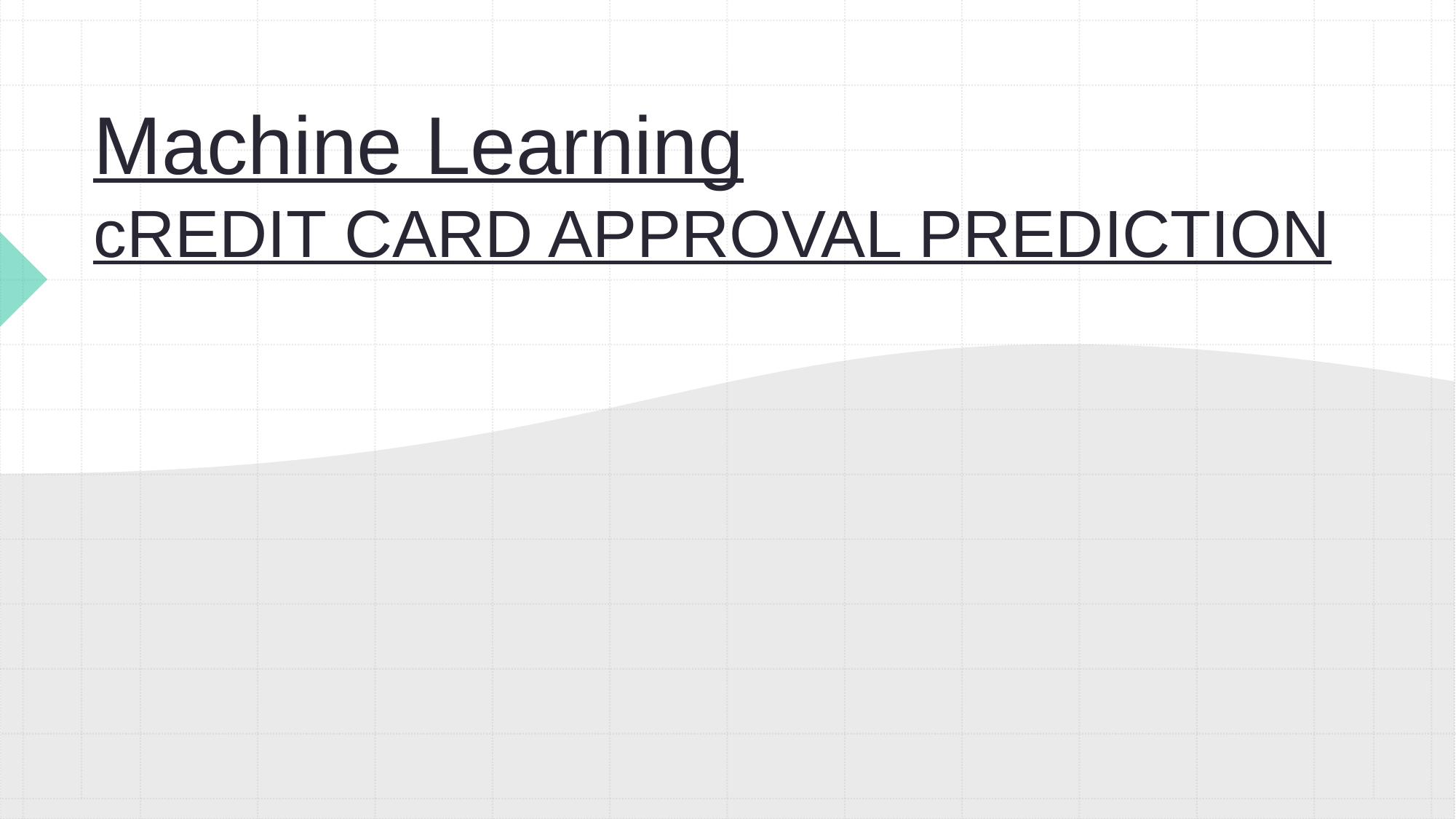

# Machine Learning cREDIT CARD APPROVAL PREDICTION